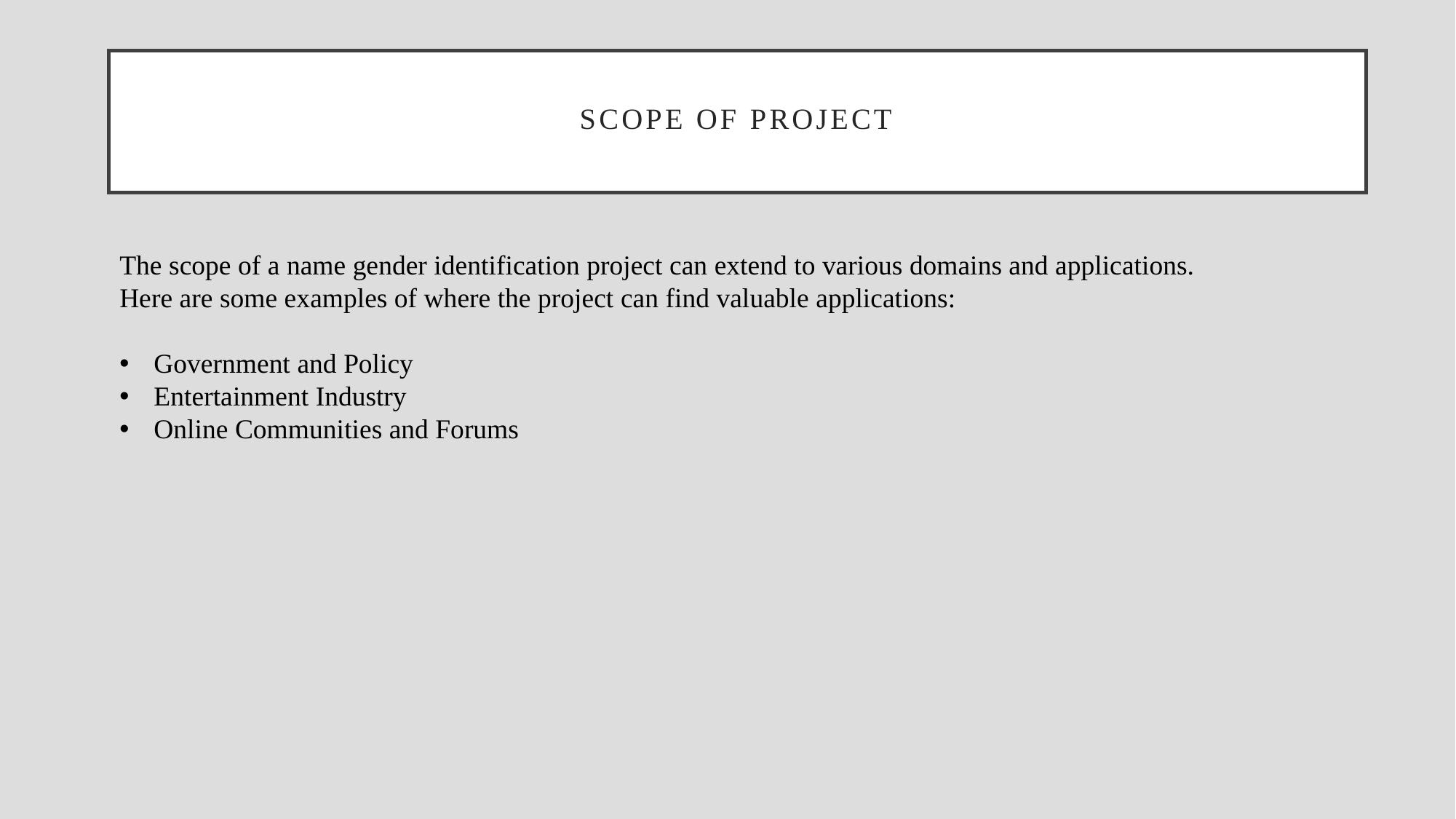

# Scope of project
The scope of a name gender identification project can extend to various domains and applications. Here are some examples of where the project can find valuable applications:

Government and Policy
Entertainment Industry
Online Communities and Forums